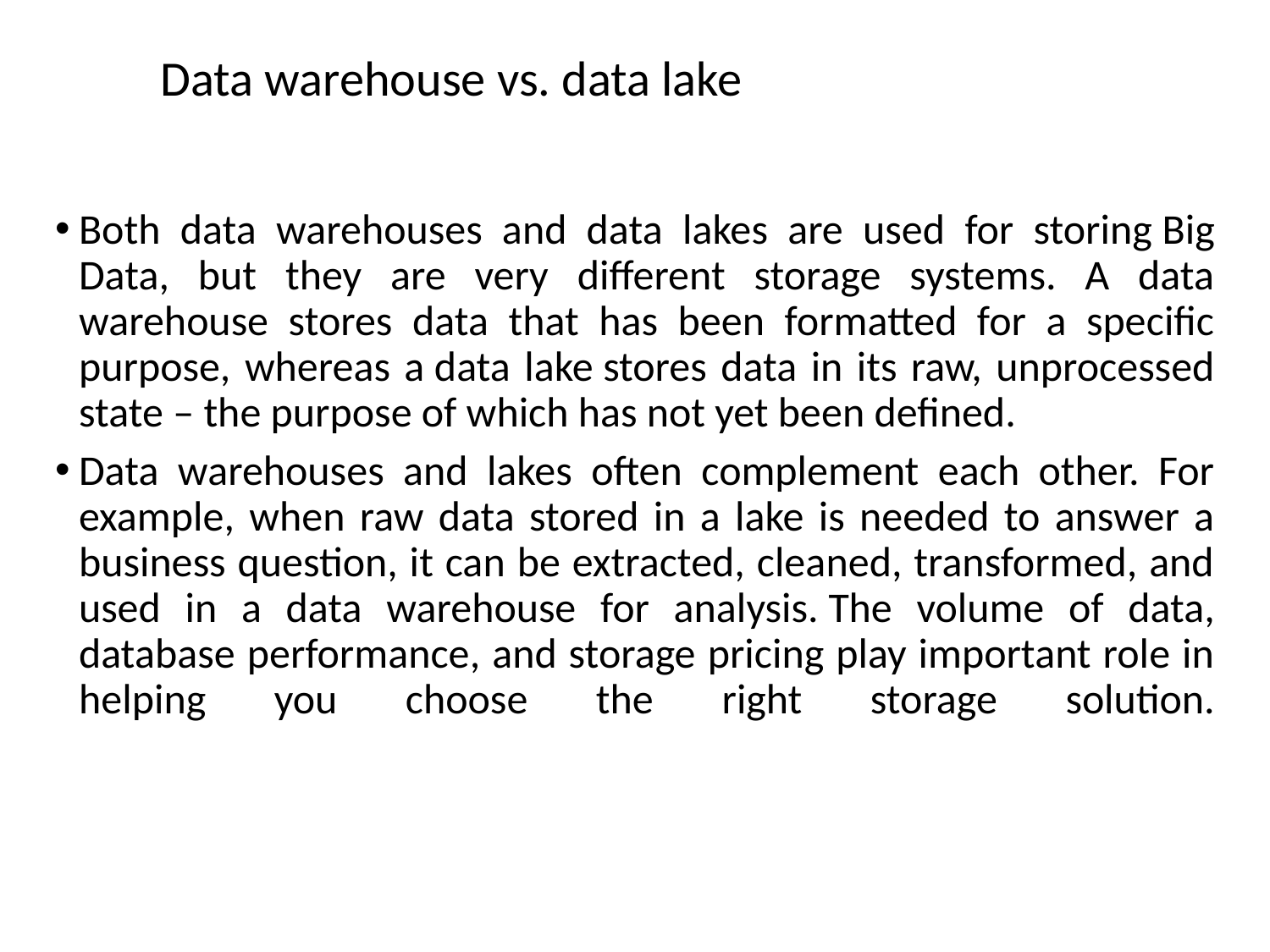

# Data warehouse vs. data lake
Both data warehouses and data lakes are used for storing Big Data, but they are very different storage systems. A data warehouse stores data that has been formatted for a specific purpose, whereas a data lake stores data in its raw, unprocessed state – the purpose of which has not yet been defined.
Data warehouses and lakes often complement each other. For example, when raw data stored in a lake is needed to answer a business question, it can be extracted, cleaned, transformed, and used in a data warehouse for analysis. The volume of data, database performance, and storage pricing play important role in helping you choose the right storage solution.